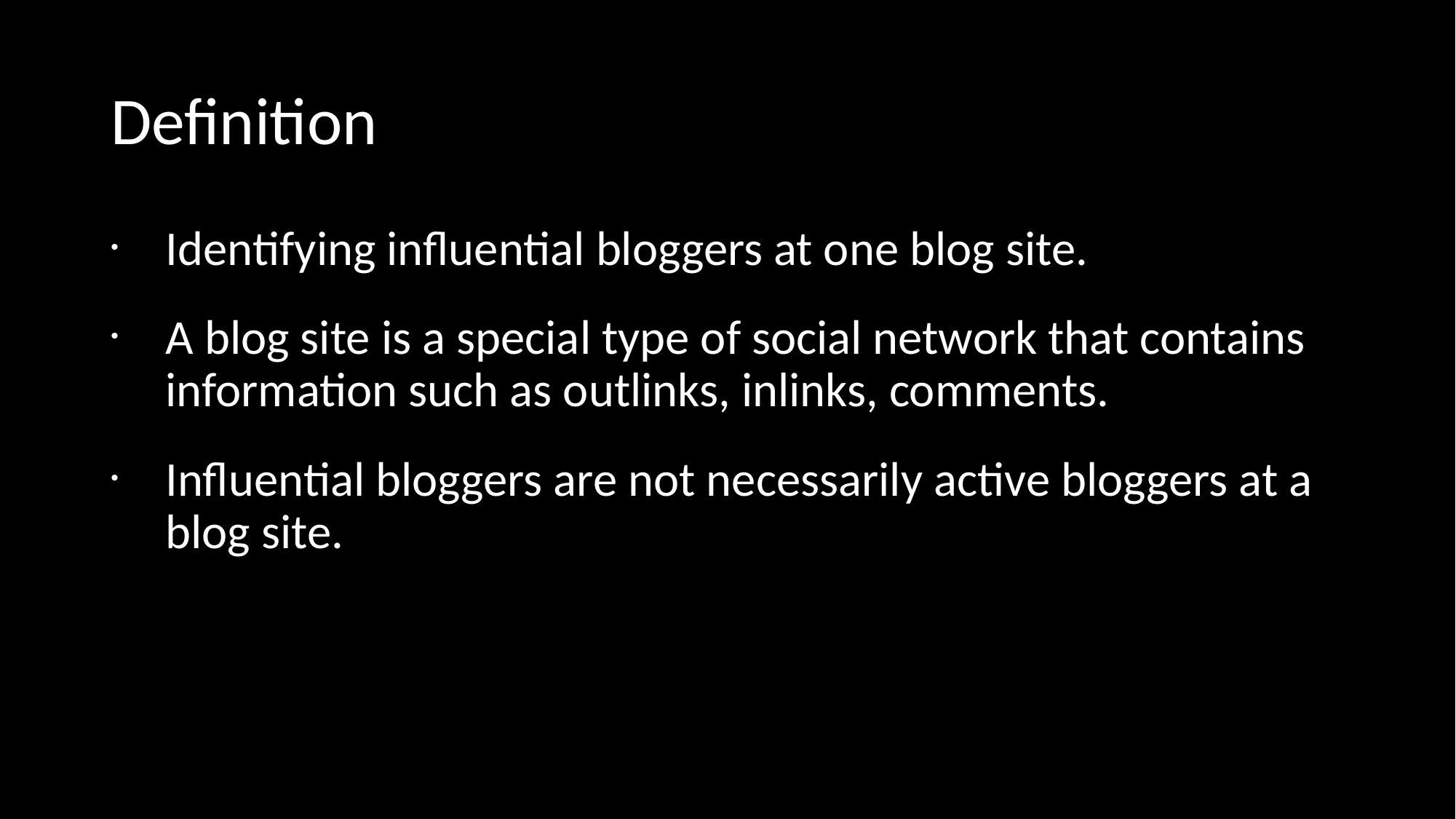

Definition
Identifying influential bloggers at one blog site.
A blog site is a special type of social network that contains information such as outlinks, inlinks, comments.
Influential bloggers are not necessarily active bloggers at a blog site.